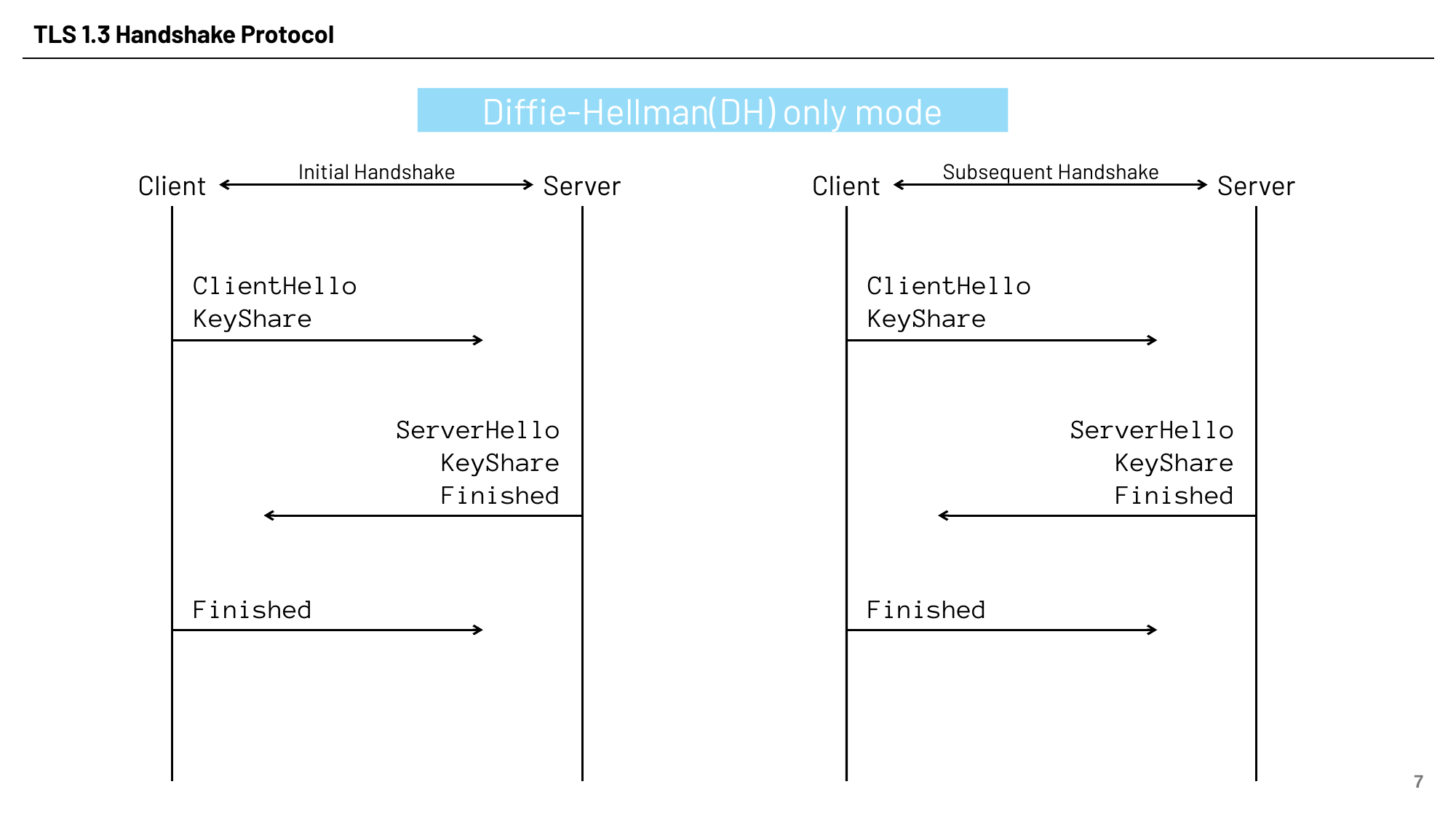

# TLS 1.3 Handshake Protocol
Diffie-Hellman(DH) only mode
Initial Handshake
Client
Server
ClientHello
KeyShare
ServerHello
KeyShare
Finished
Finished
Subsequent Handshake
Client
Server
ClientHello
KeyShare
ServerHello
KeyShare
Finished
Finished
7